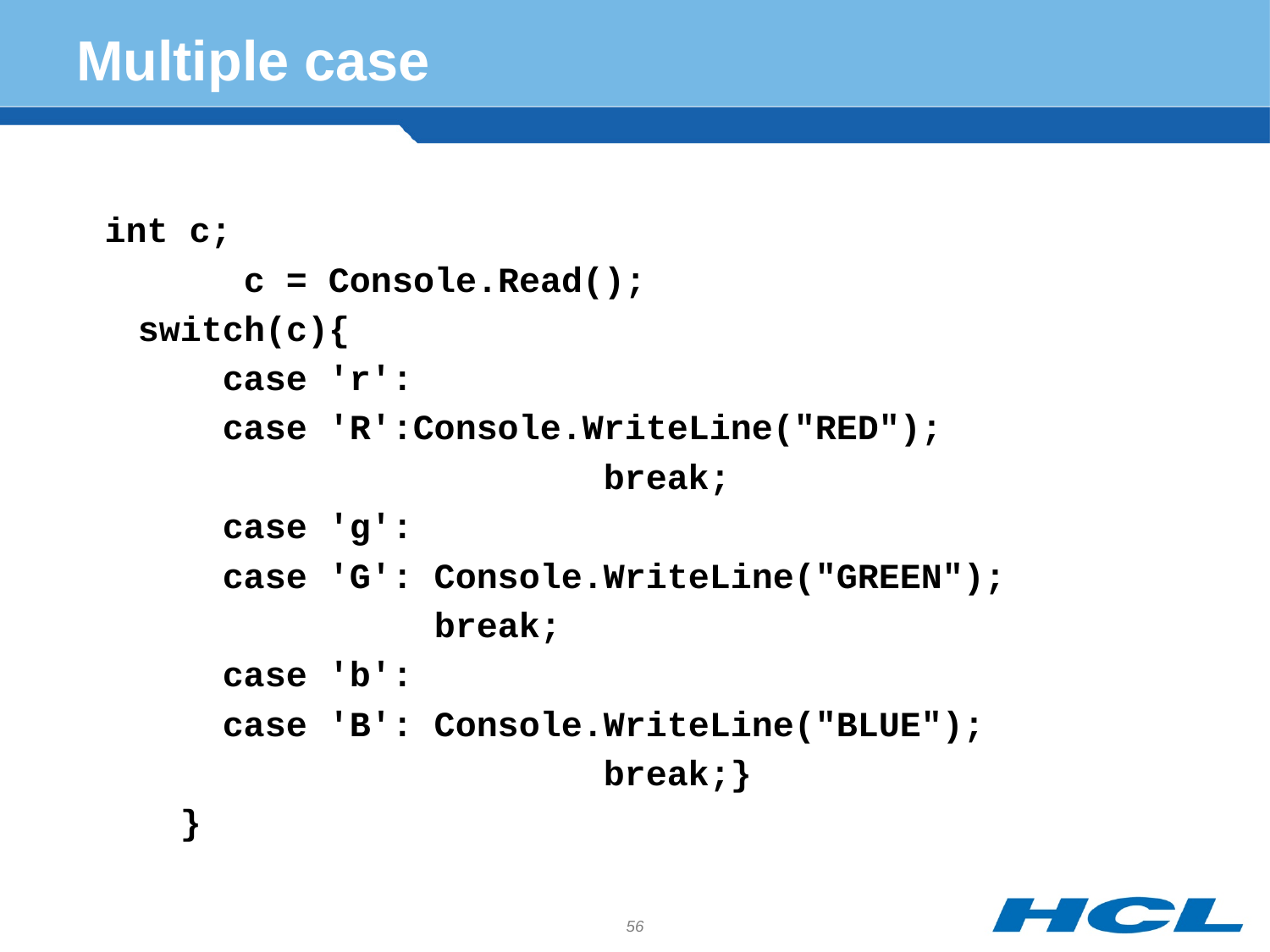

# Multiple case
 int c;
       c = Console.Read();
  switch(c){
      case 'r':
      case 'R':Console.WriteLine("RED");
				break;
      case 'g':
      case 'G': Console.WriteLine("GREEN");
                break;
      case 'b':
      case 'B': Console.WriteLine("BLUE");
				break;}
    }
56